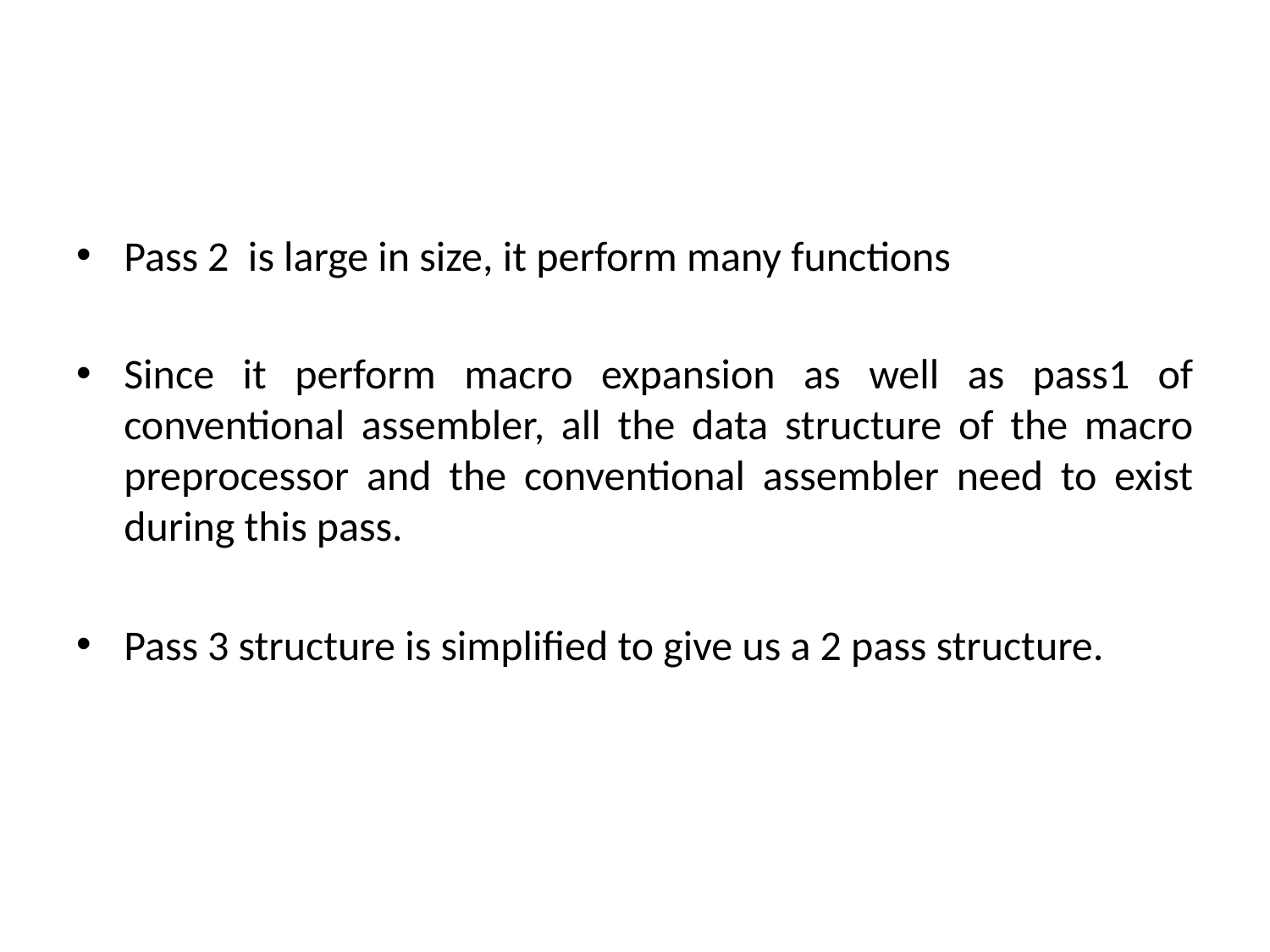

#
Pass 2  is large in size, it perform many functions

Since it perform macro expansion as well as pass1 of conventional assembler, all the data structure of the macro preprocessor and the conventional assembler need to exist during this pass.

Pass 3 structure is simplified to give us a 2 pass structure.